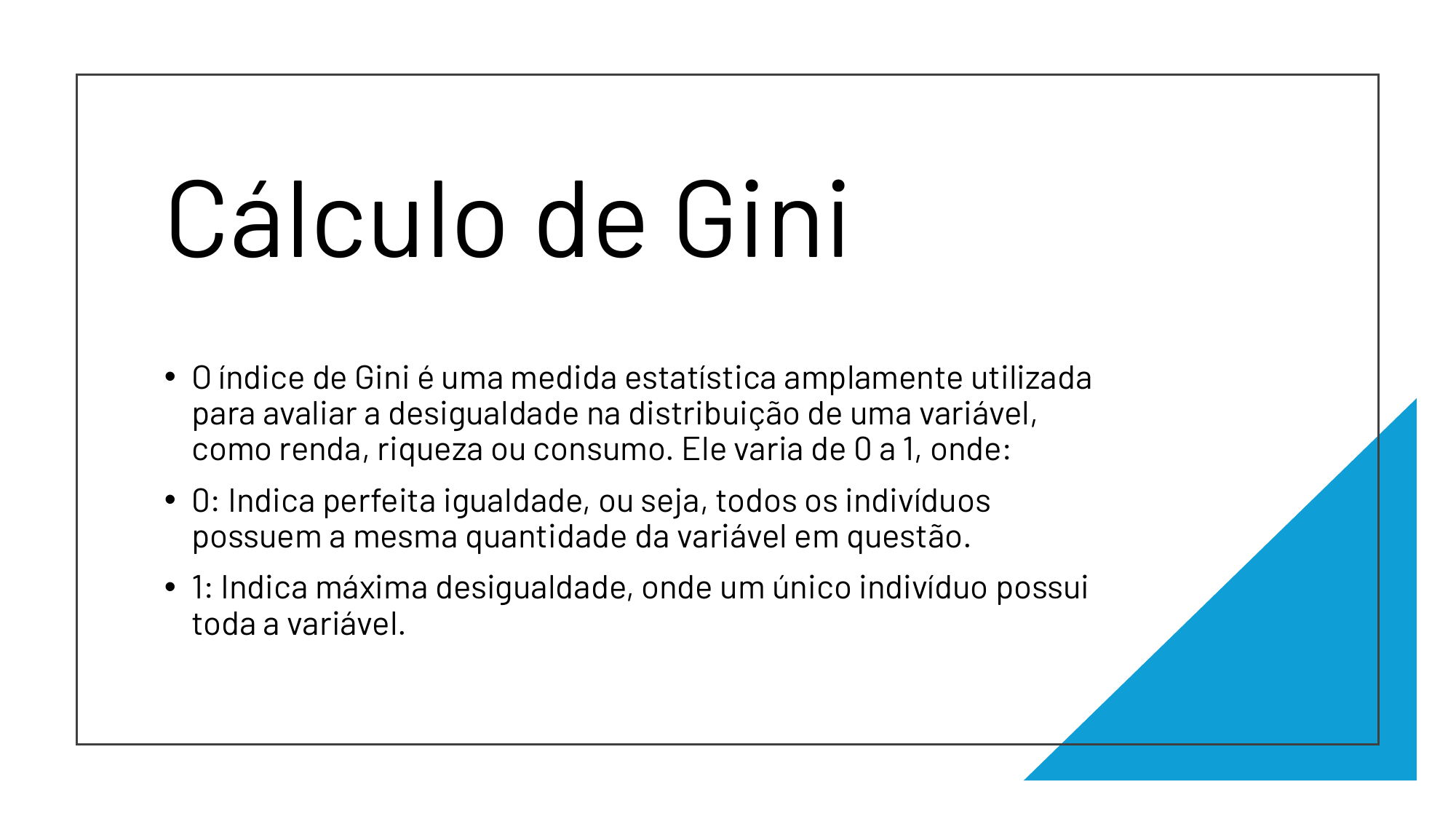

# Cálculo de Gini
O índice de Gini é uma medida estatística amplamente utilizada para avaliar a desigualdade na distribuição de uma variável, como renda, riqueza ou consumo. Ele varia de 0 a 1, onde:
0: Indica perfeita igualdade, ou seja, todos os indivíduos possuem a mesma quantidade da variável em questão.
1: Indica máxima desigualdade, onde um único indivíduo possui toda a variável.